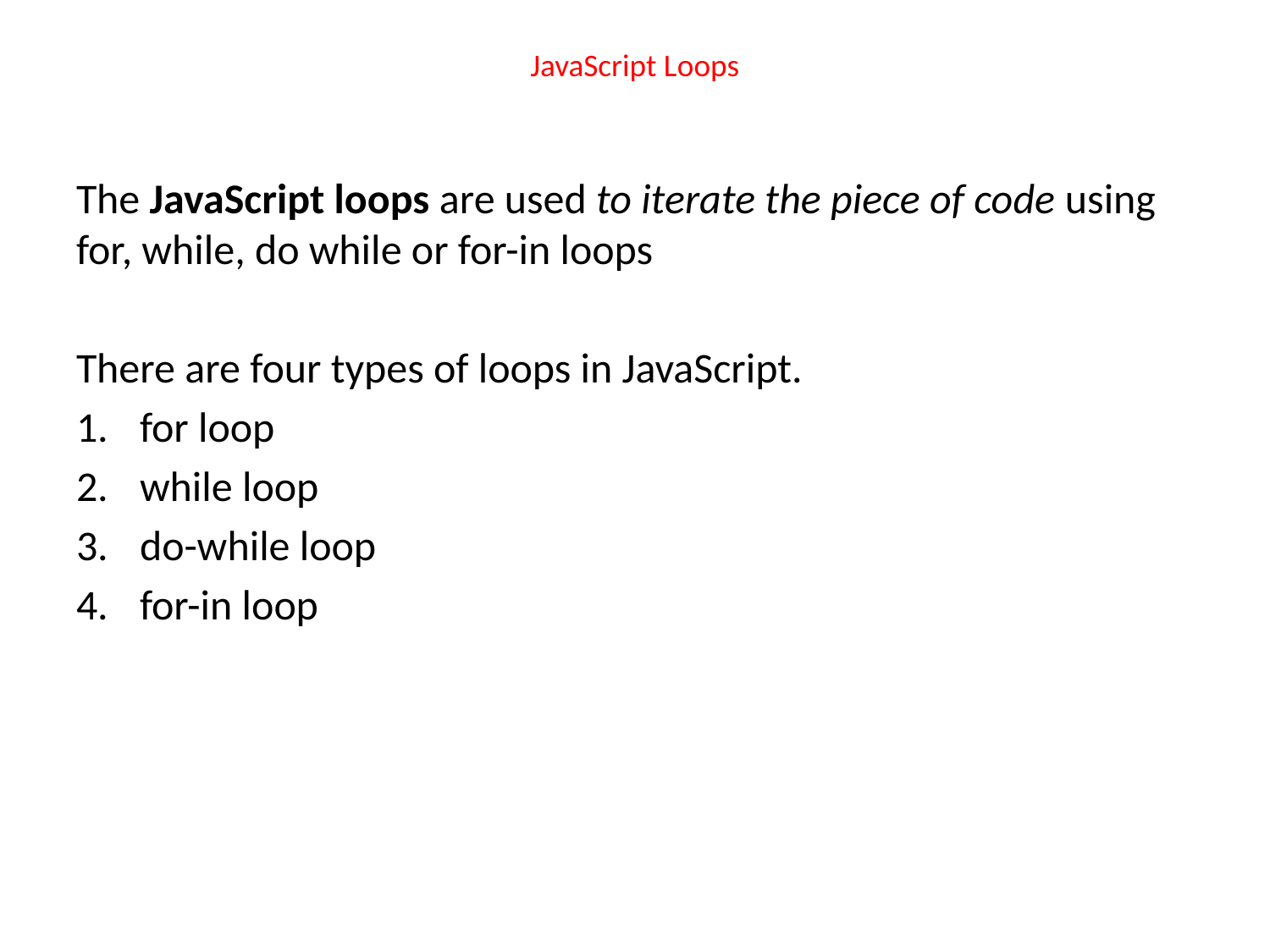

# JavaScript Loops

The JavaScript loops are used to iterate the piece of code using for, while, do while or for-in loops

There are four types of loops in JavaScript.
for loop
while loop
do-while loop
for-in loop